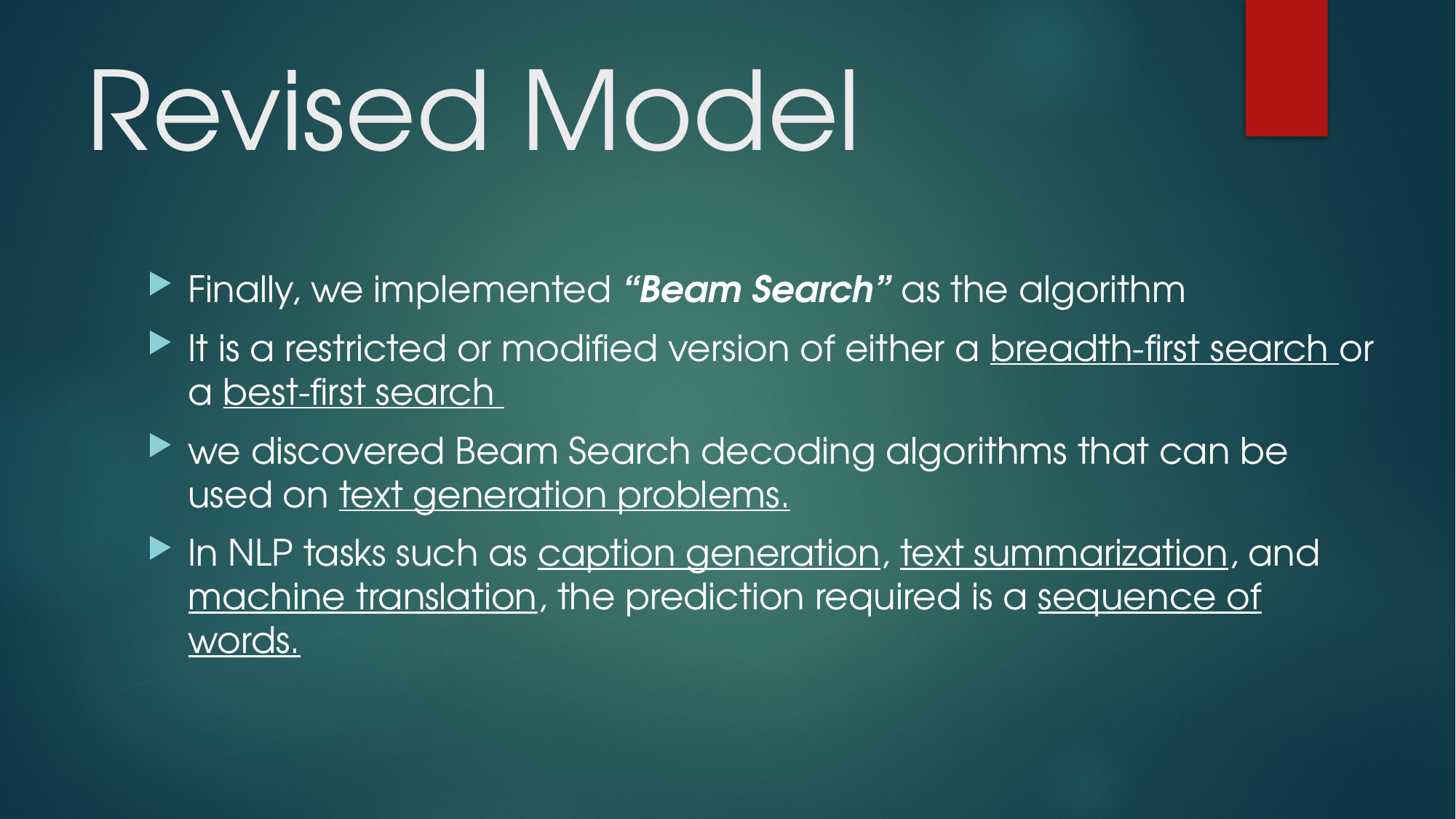

# Revised Model
Finally, we implemented “Beam Search” as the algorithm
It is a restricted or modified version of either a breadth-first search or a best-first search
we discovered Beam Search decoding algorithms that can be used on text generation problems.
In NLP tasks such as caption generation, text summarization, and machine translation, the prediction required is a sequence of words.